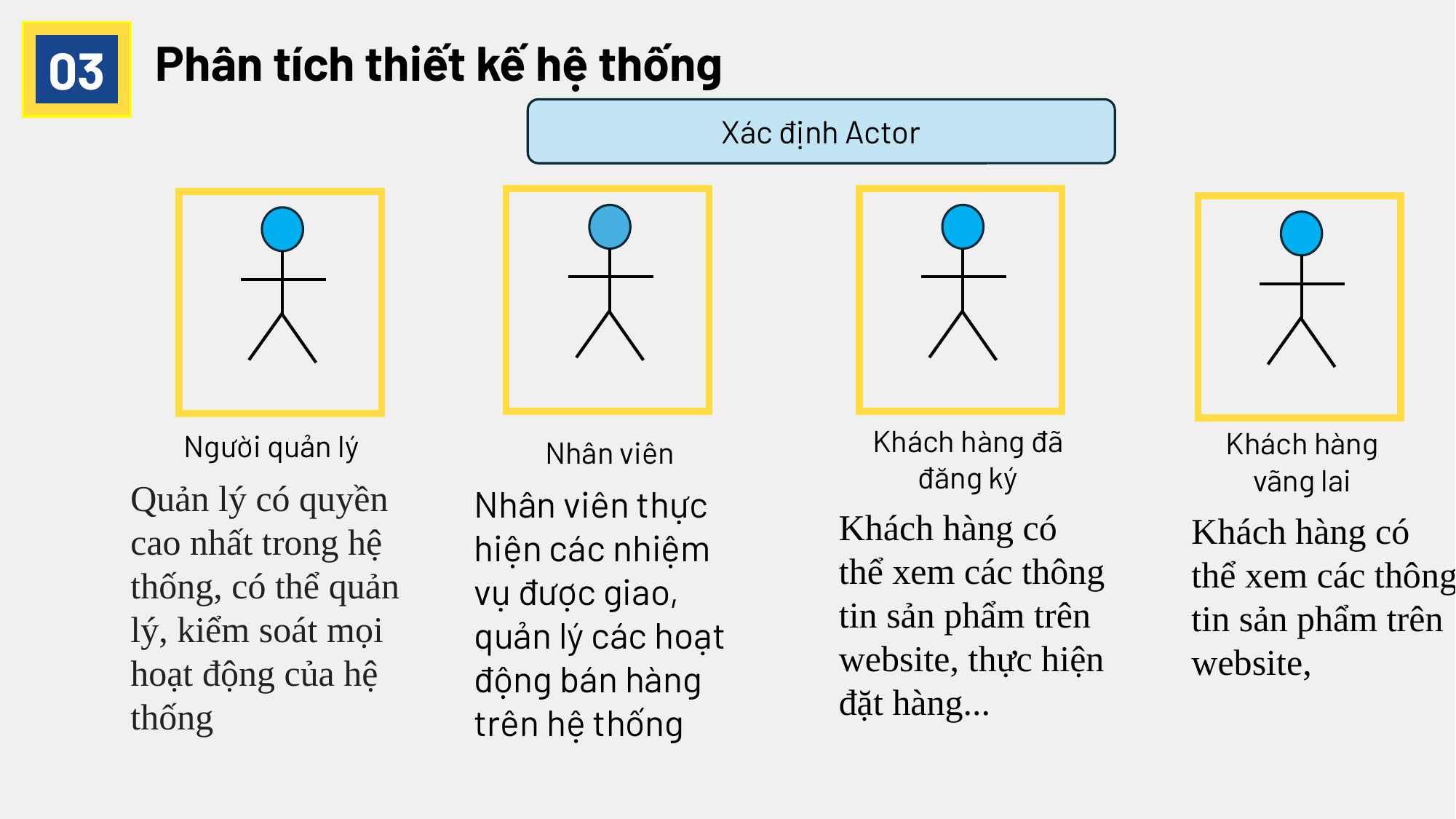

03
Phân tích thiết kế hệ thống
Xác định Actor

Nhân viên

Khách hàng đã đăng ký

Người quản lý

Khách hàng vãng lai
Quản lý có quyền cao nhất trong hệ thống, có thể quản lý, kiểm soát mọi hoạt động của hệ thống

Nhân viên thực hiện các nhiệm vụ được giao, quản lý các hoạt động bán hàng trên hệ thống

Khách hàng có thể xem các thông tin sản phẩm trên website, thực hiện đặt hàng...
Khách hàng có thể xem các thông tin sản phẩm trên website,